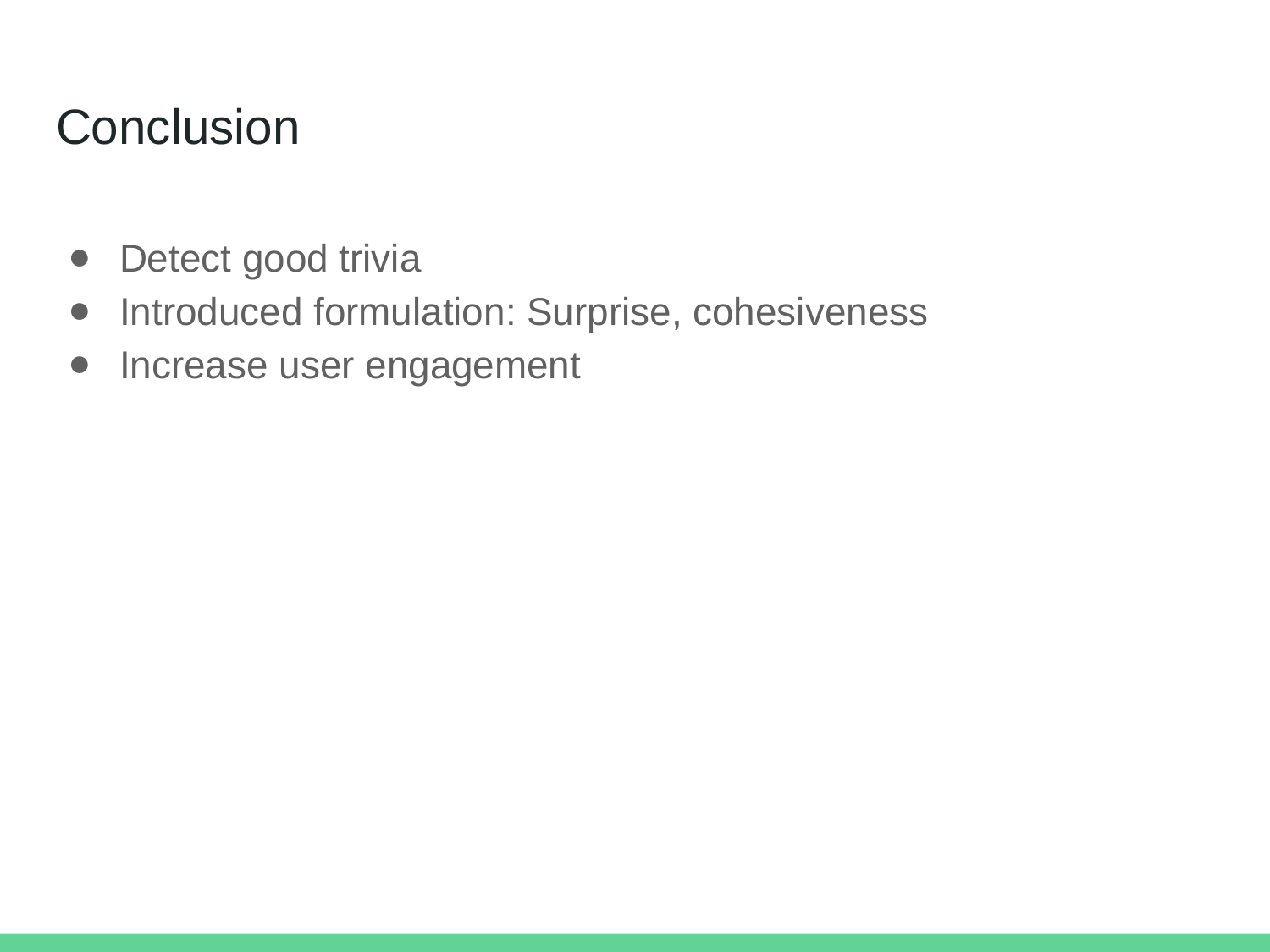

# Conclusion
Detect good trivia
Introduced formulation: Surprise, cohesiveness
Increase user engagement